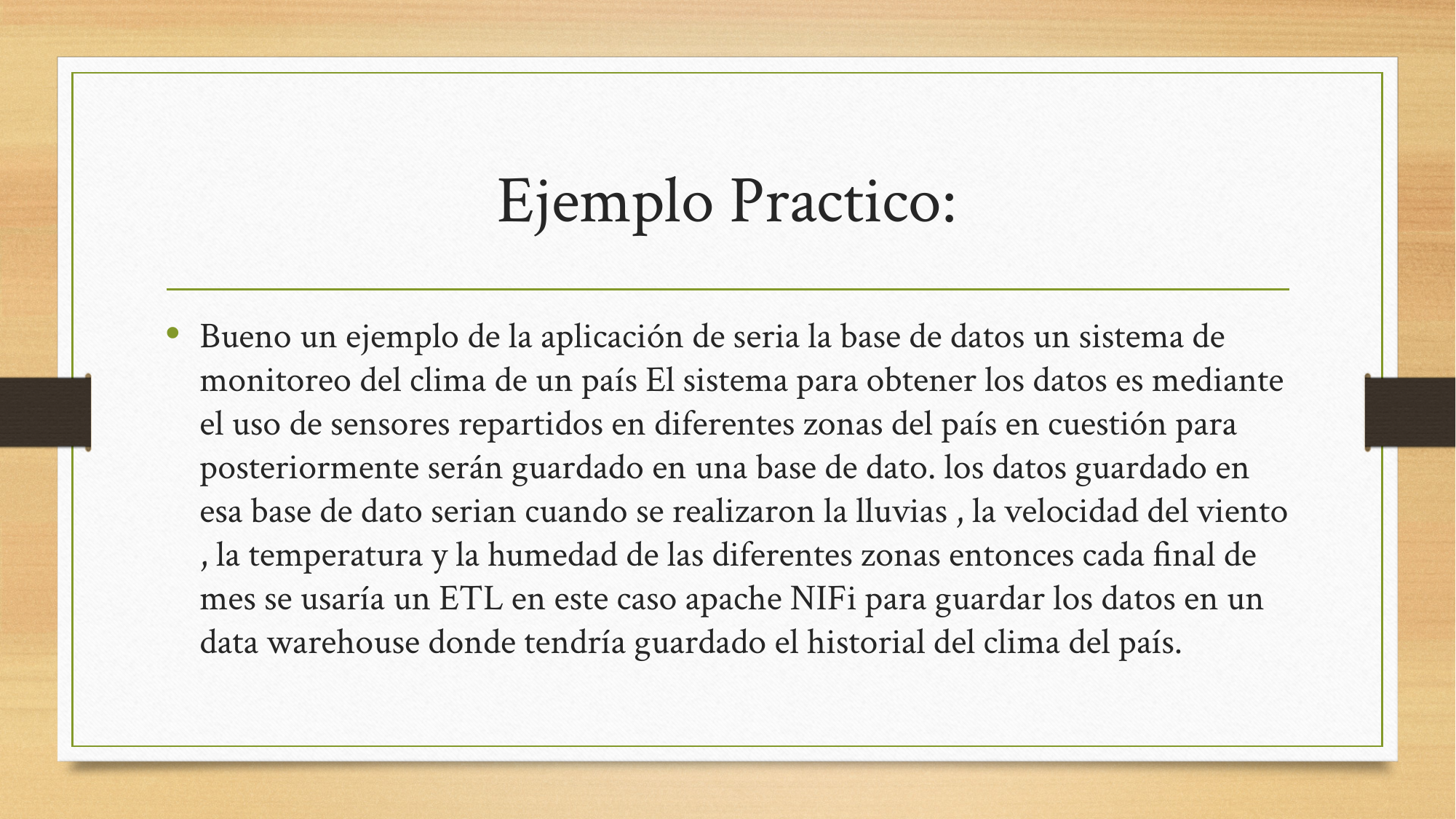

# Ejemplo Practico:
Bueno un ejemplo de la aplicación de seria la base de datos un sistema de monitoreo del clima de un país El sistema para obtener los datos es mediante el uso de sensores repartidos en diferentes zonas del país en cuestión para posteriormente serán guardado en una base de dato. los datos guardado en esa base de dato serian cuando se realizaron la lluvias , la velocidad del viento , la temperatura y la humedad de las diferentes zonas entonces cada final de mes se usaría un ETL en este caso apache NIFi para guardar los datos en un data warehouse donde tendría guardado el historial del clima del país.